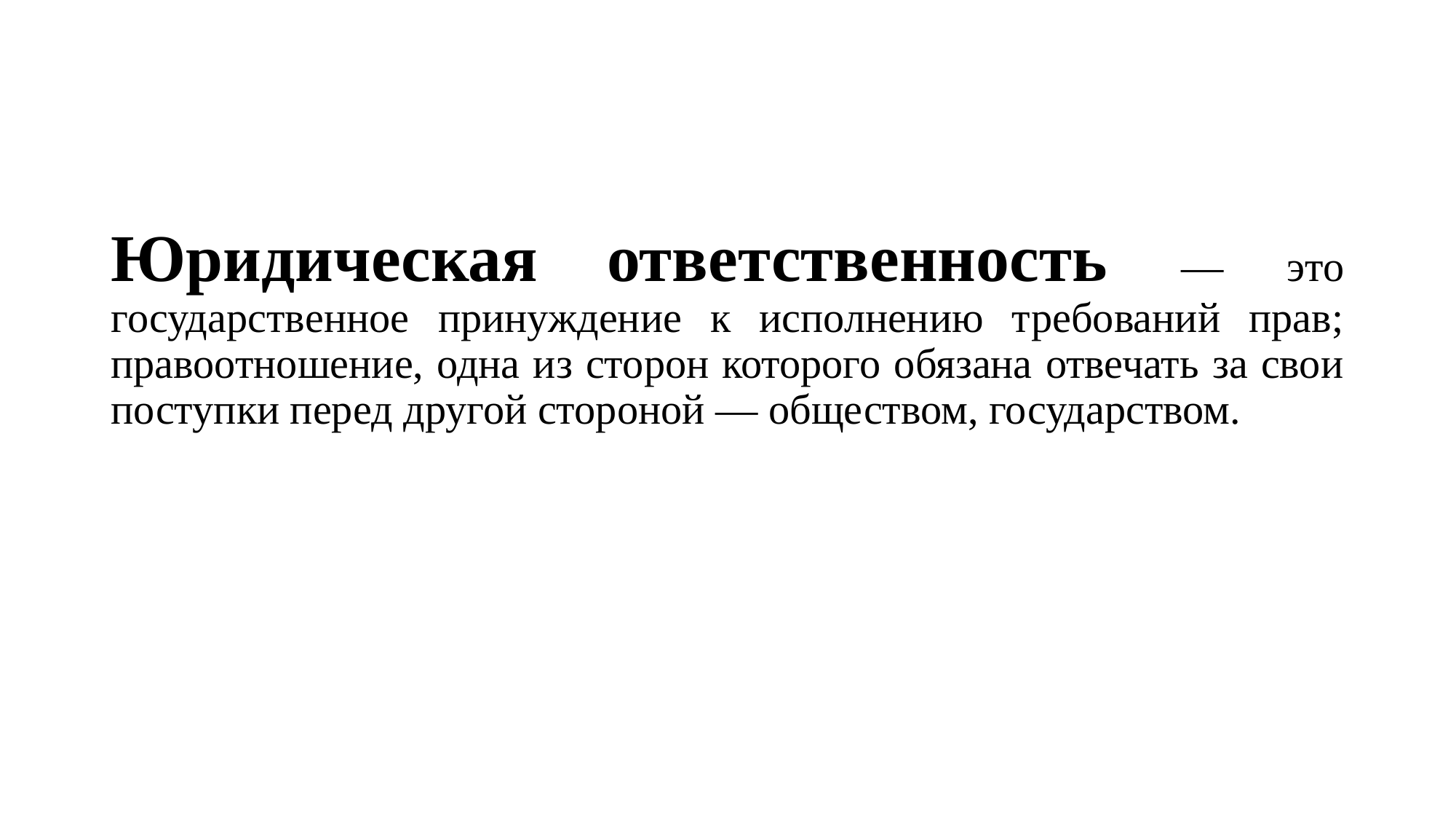

#
Юридическая ответственность  — это государственное принуждение к исполнению требований прав; правоотношение, одна из сторон которого обязана отвечать за свои поступки перед другой стороной — обществом, государством.